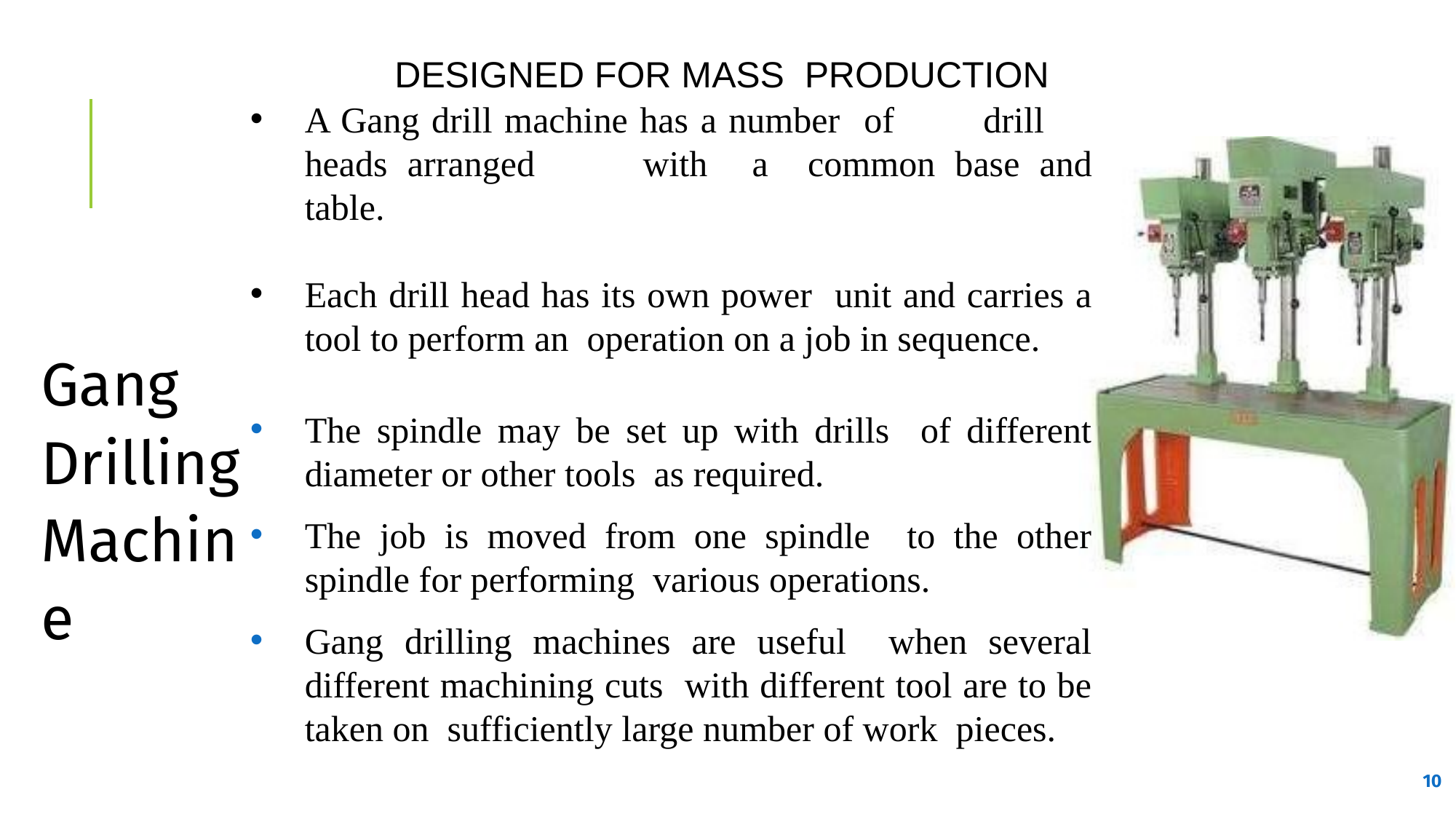

DESIGNED FOR MASS  PRODUCTION
A Gang drill machine has a number  of	drill	heads arranged	with	a  common base and table.

Each drill head has its own power  unit and carries a tool to perform an  operation on a job in sequence.

The spindle may be set up with drills  of different diameter or other tools  as required.
The job is moved from one spindle  to the other spindle for performing  various operations.
Gang drilling machines are useful  when several different machining cuts  with different tool are to be taken on  sufficiently large number of work  pieces.

Gang Drilling  Machine
10